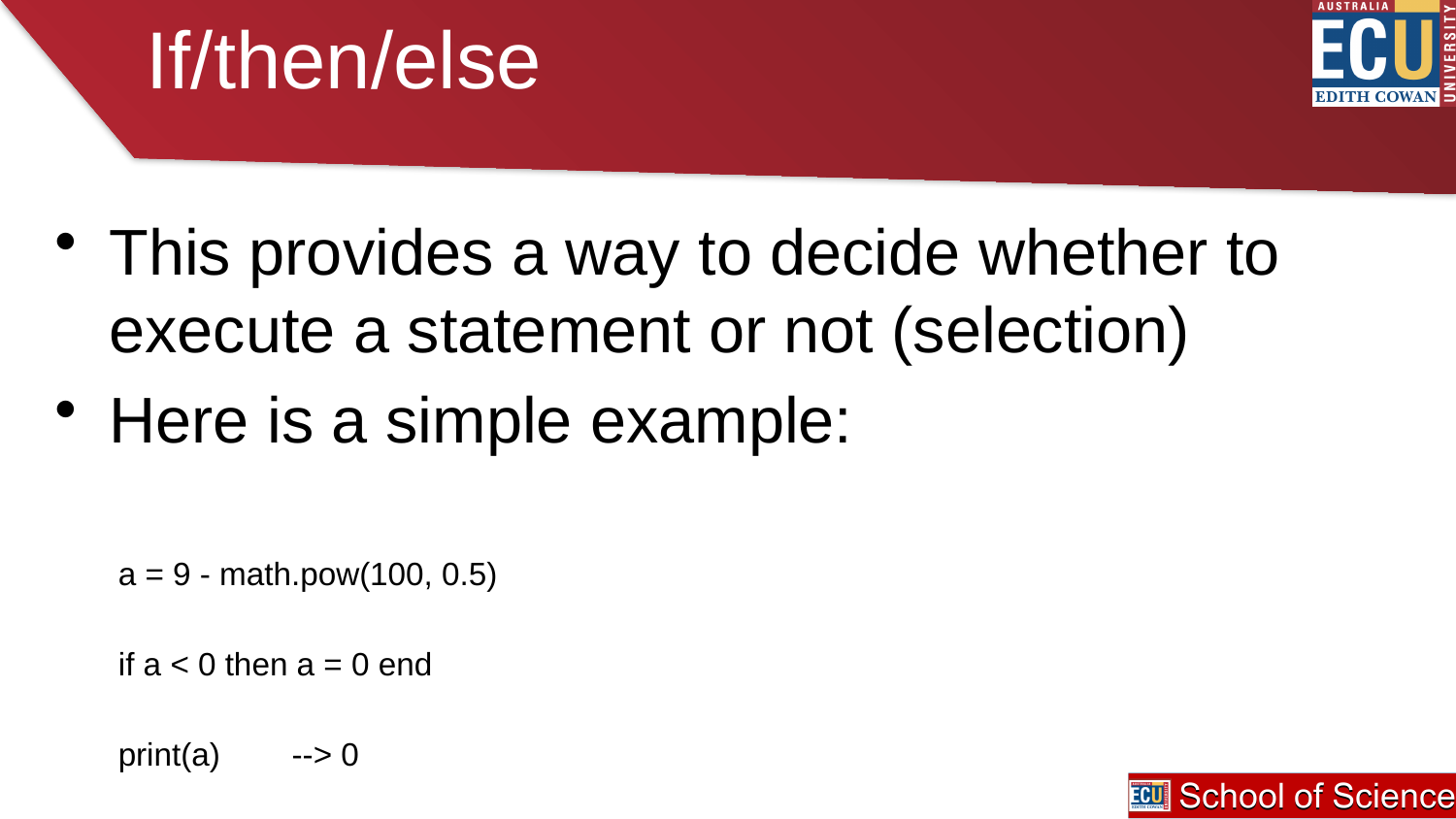

# If/then/else
This provides a way to decide whether to execute a statement or not (selection)
Here is a simple example:

a = 9 - math.pow(100, 0.5)

if a < 0 then a = 0 end

print(a)        --> 0